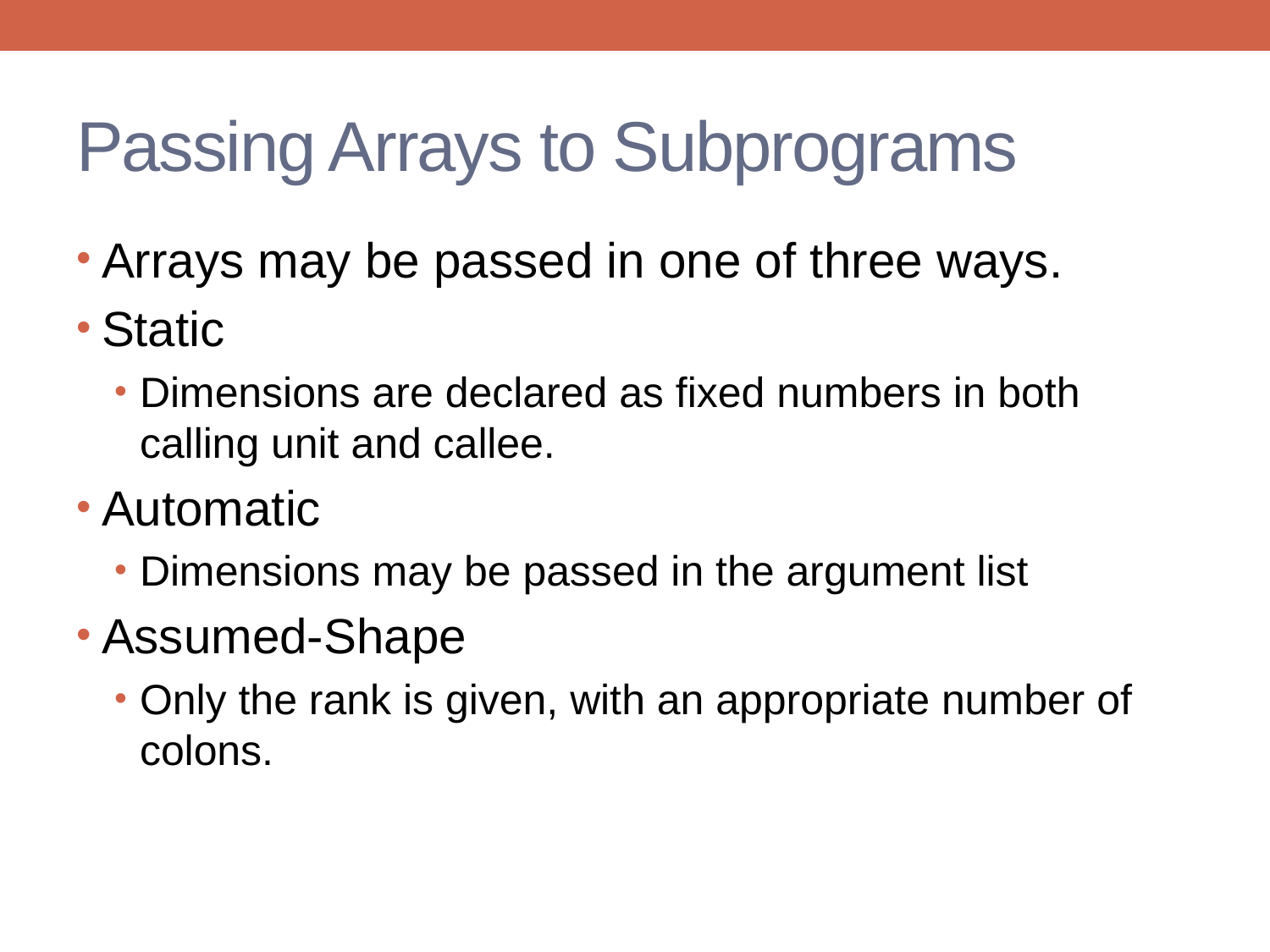

# Passing Arrays to Subprograms
Arrays may be passed in one of three ways.
Static
Dimensions are declared as fixed numbers in both calling unit and callee.
Automatic
Dimensions may be passed in the argument list
Assumed-Shape
Only the rank is given, with an appropriate number of colons.